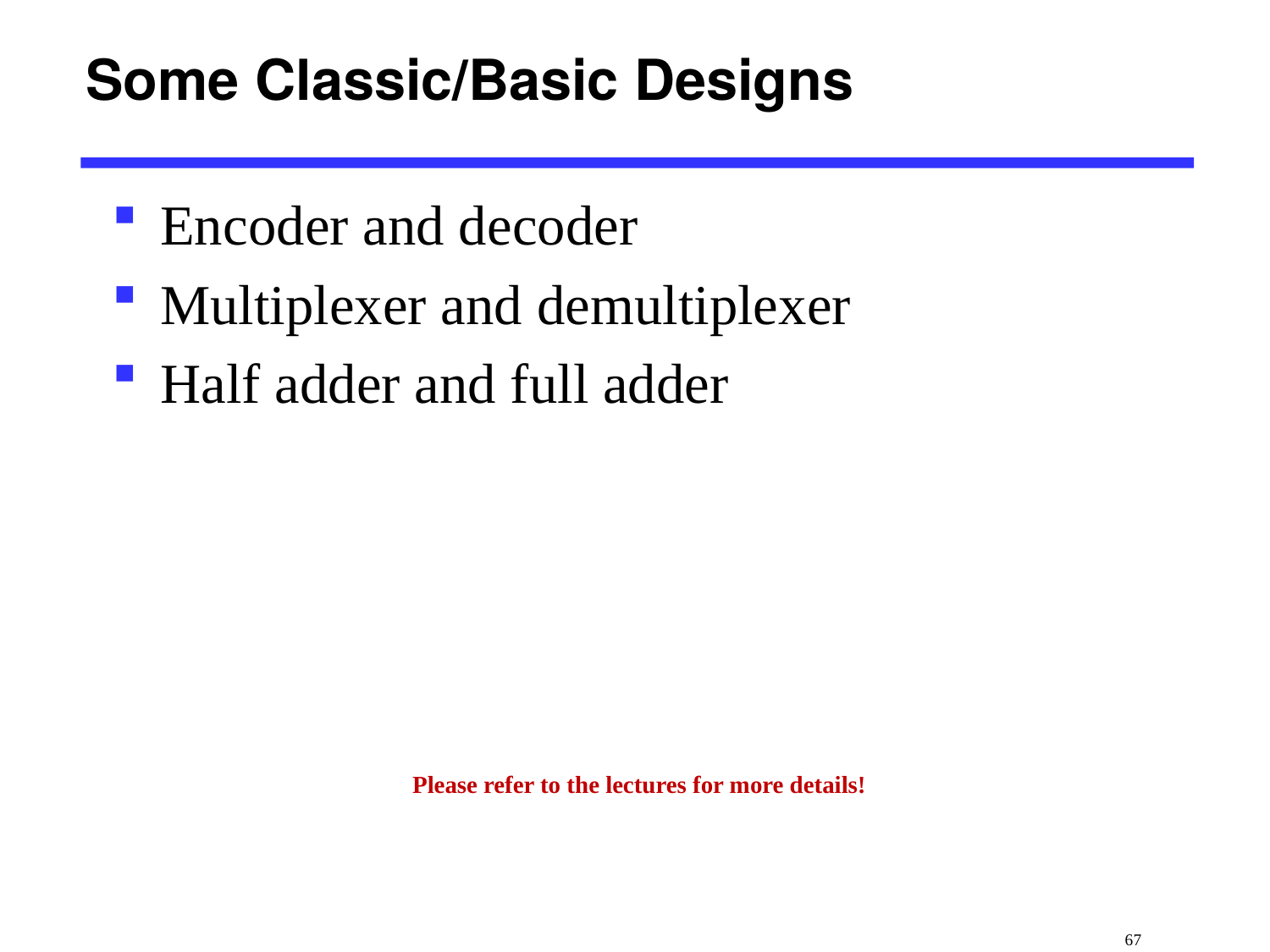

# Some Classic/Basic Designs
Encoder and decoder
Multiplexer and demultiplexer
Half adder and full adder
Please refer to the lectures for more details!
                           67